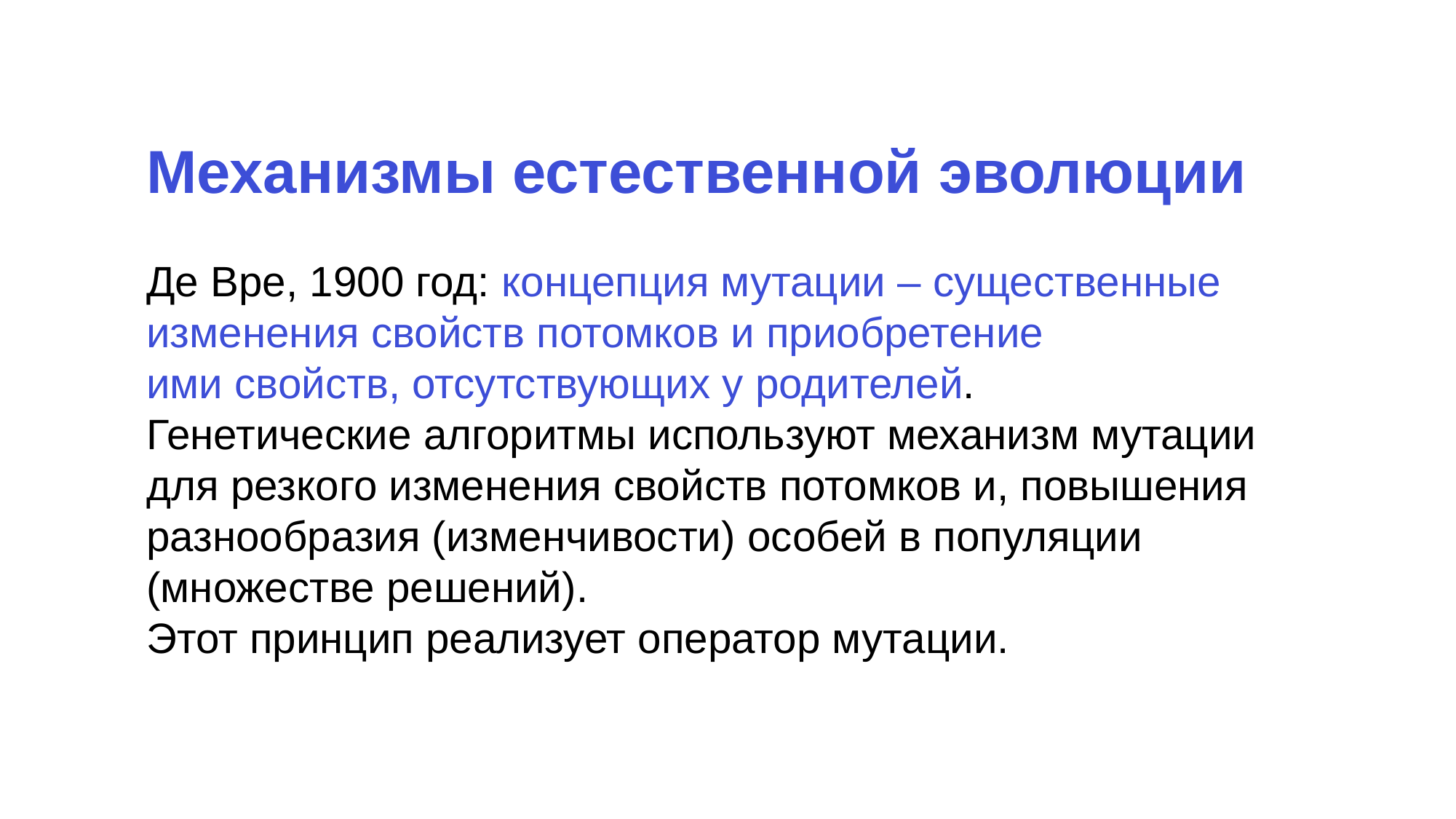

Механизмы естественной эволюции
Де Вре, 1900 год: концепция мутации – существенные изменения свойств потомков и приобретение
ими свойств, отсутствующих у родителей.
Генетические алгоритмы используют механизм мутации для резкого изменения свойств потомков и, повышения разнообразия (изменчивости) особей в популяции (множестве решений).
Этот принцип реализует оператор мутации.